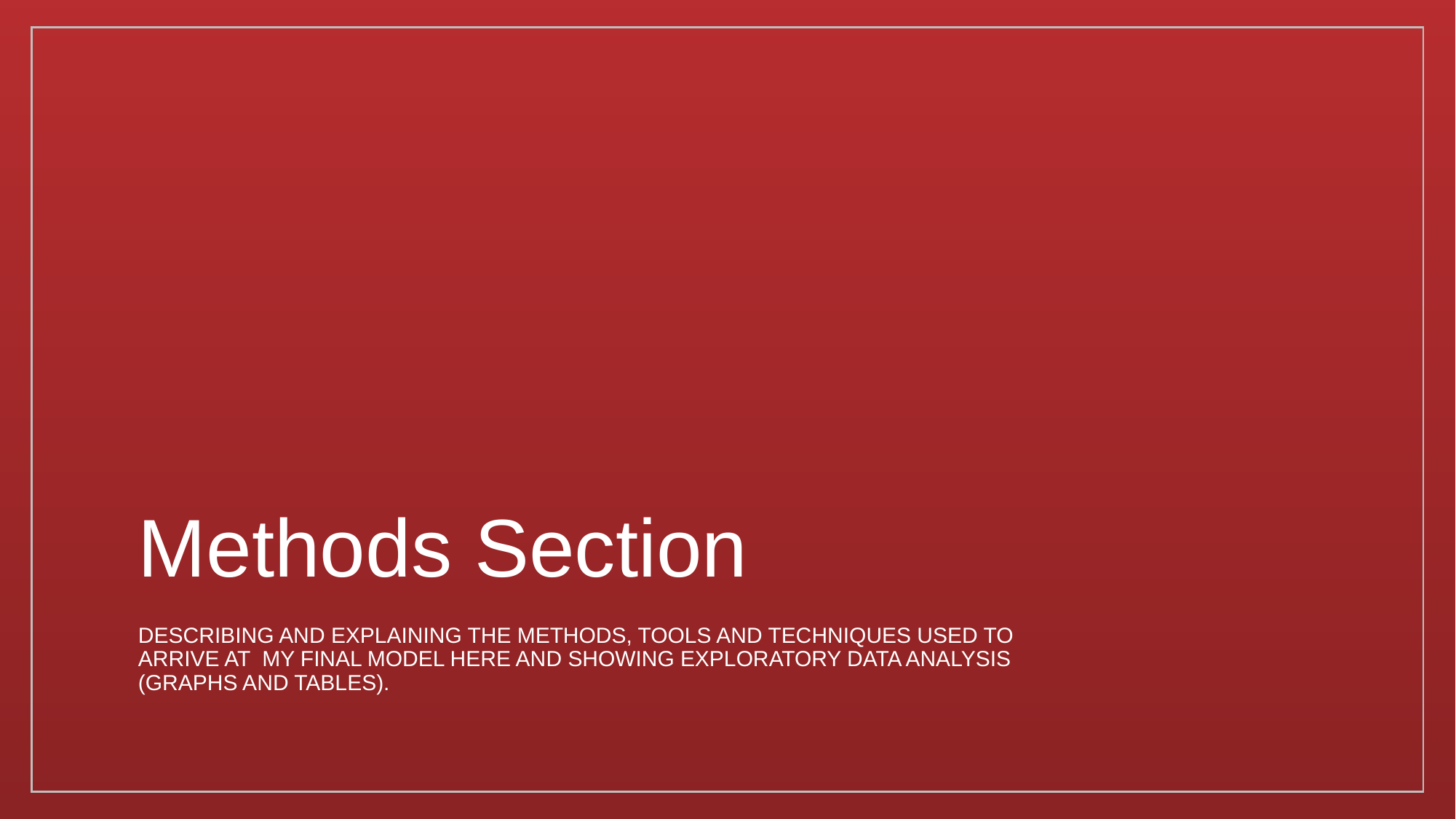

# Methods Section
Describing and explaining the methods, tools and techniques used to arrive at  my final model here and showing exploratory data analysis (graphs and tables).